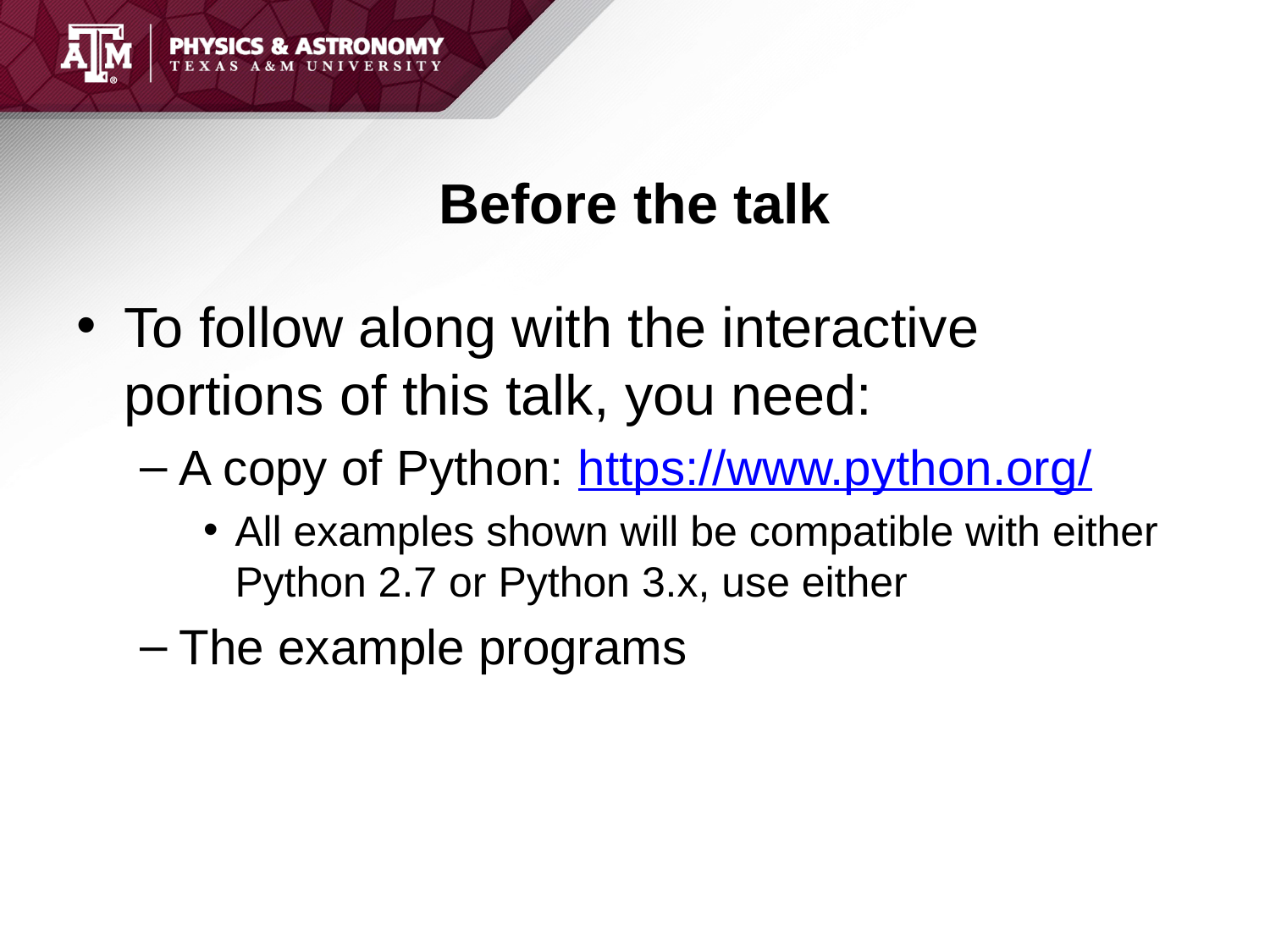

# Before the talk
To follow along with the interactive portions of this talk, you need:
A copy of Python: https://www.python.org/
All examples shown will be compatible with either Python 2.7 or Python 3.x, use either
The example programs